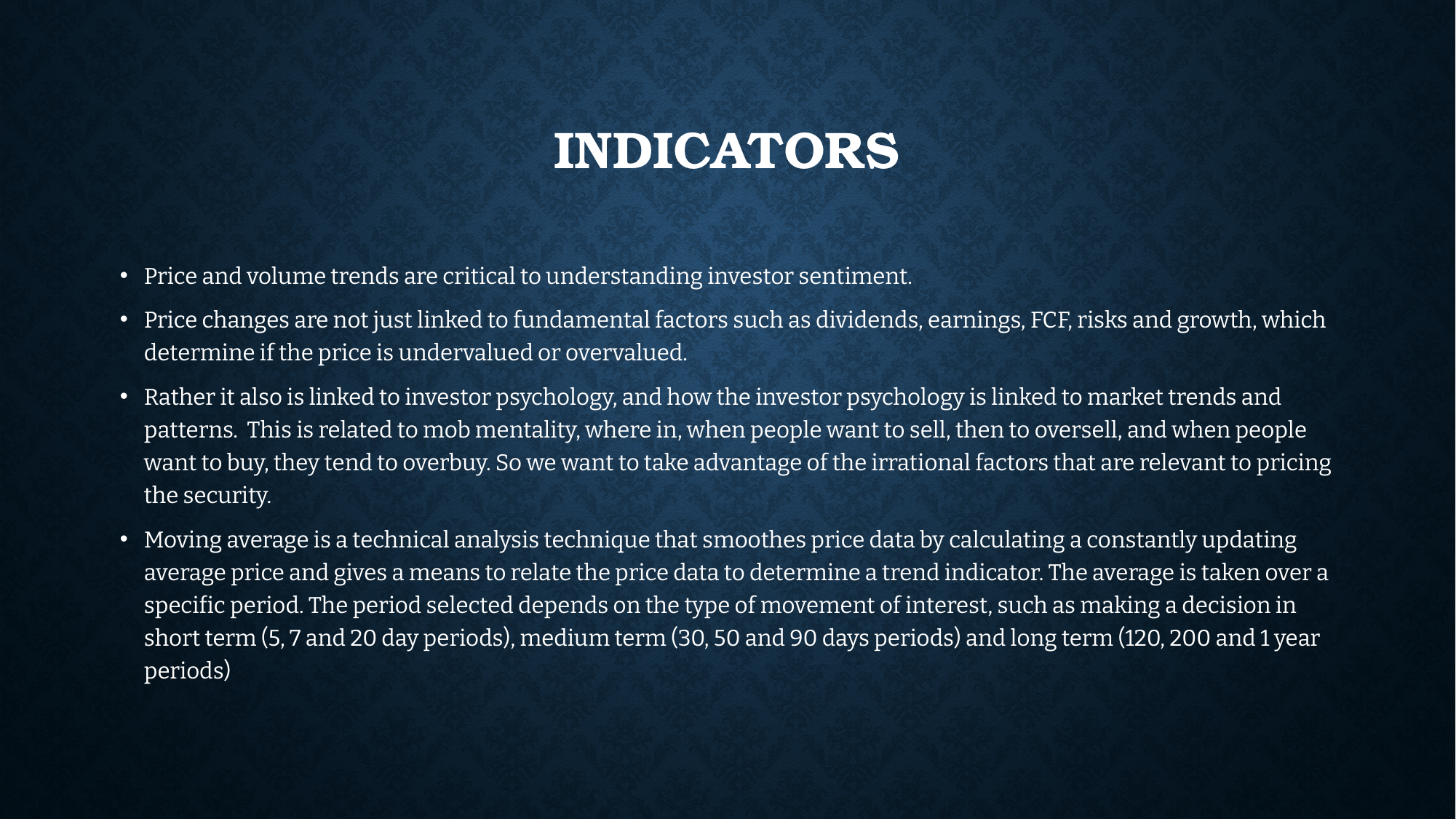

# Indicators
Price and volume trends are critical to understanding investor sentiment.
Price changes are not just linked to fundamental factors such as dividends, earnings, FCF, risks and growth, which determine if the price is undervalued or overvalued.
Rather it also is linked to investor psychology, and how the investor psychology is linked to market trends and patterns.  This is related to mob mentality, where in, when people want to sell, then to oversell, and when people want to buy, they tend to overbuy. So we want to take advantage of the irrational factors that are relevant to pricing the security.
Moving average is a technical analysis technique that smoothes price data by calculating a constantly updating average price and gives a means to relate the price data to determine a trend indicator. The average is taken over a specific period. The period selected depends on the type of movement of interest, such as making a decision in short term (5, 7 and 20 day periods), medium term (30, 50 and 90 days periods) and long term (120, 200 and 1 year periods)